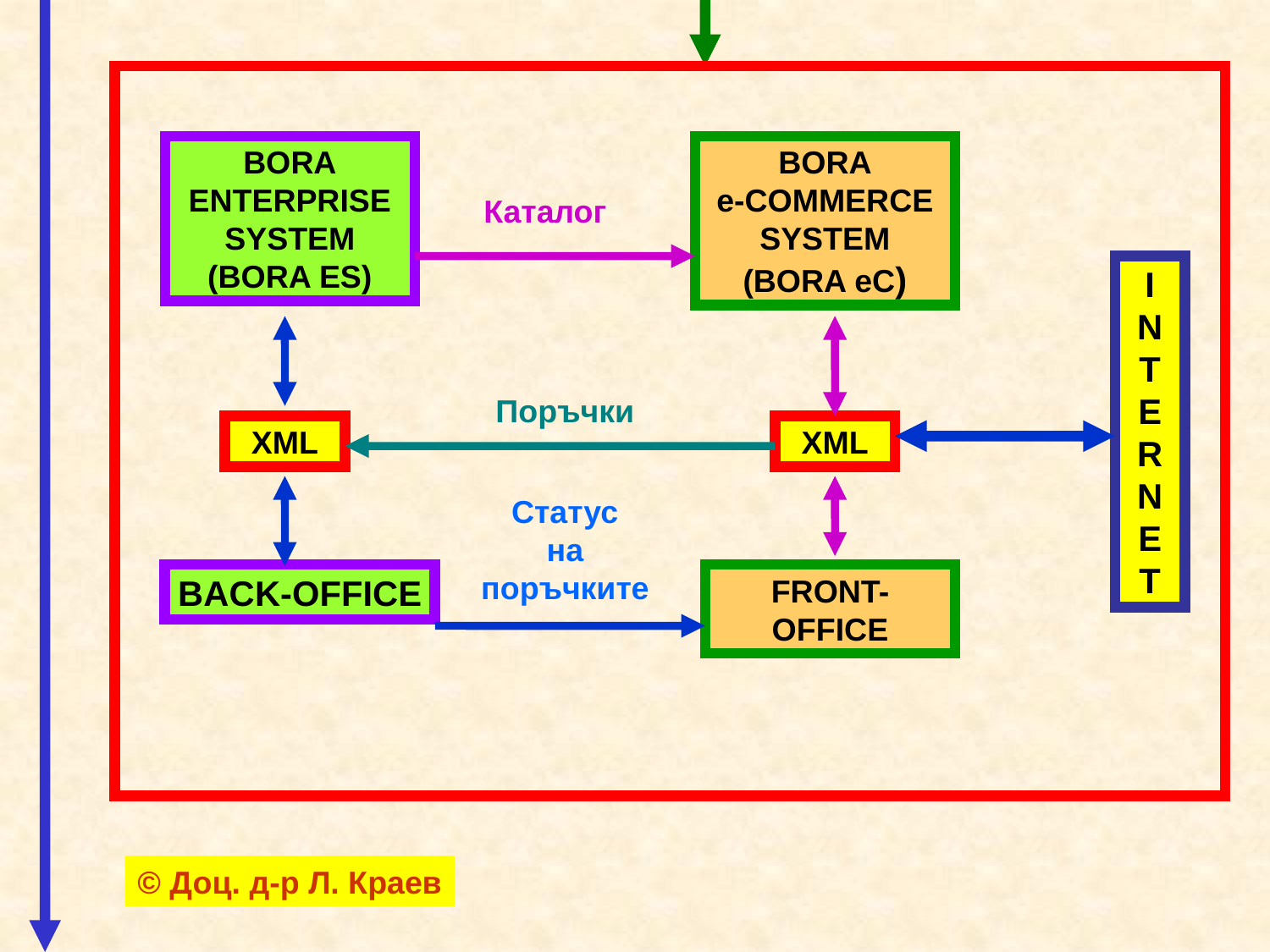

BORA
ENTERPRISE
SYSTEM
(BORA ES)
BORA
e-COMMERCE
SYSTEM
(BORA eC)
Каталог

I
N
T
E
R
N
E
T

Поръчки
XML
XML

Статус
на
поръчките
BACK-OFFICE
FRONT-
OFFICE

© Доц. д-р Л. Краев